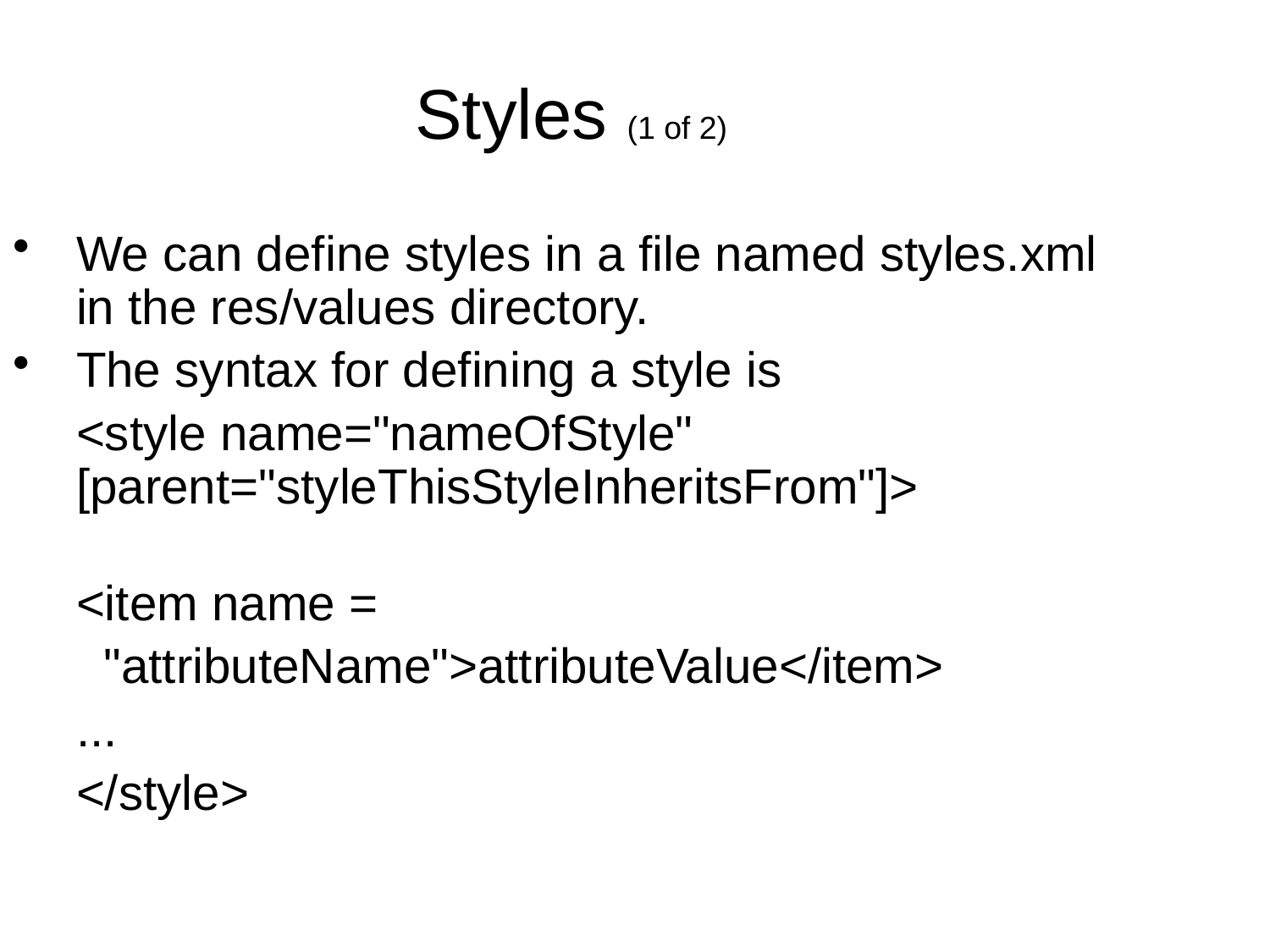

Styles (1 of 2)
We can define styles in a file named styles.xml in the res/values directory.
The syntax for defining a style is
	<style name="nameOfStyle" 	[parent="styleThisStyleInheritsFrom"]>
  	<item name =
  	  "attributeName">attributeValue</item>
  	...
	</style>